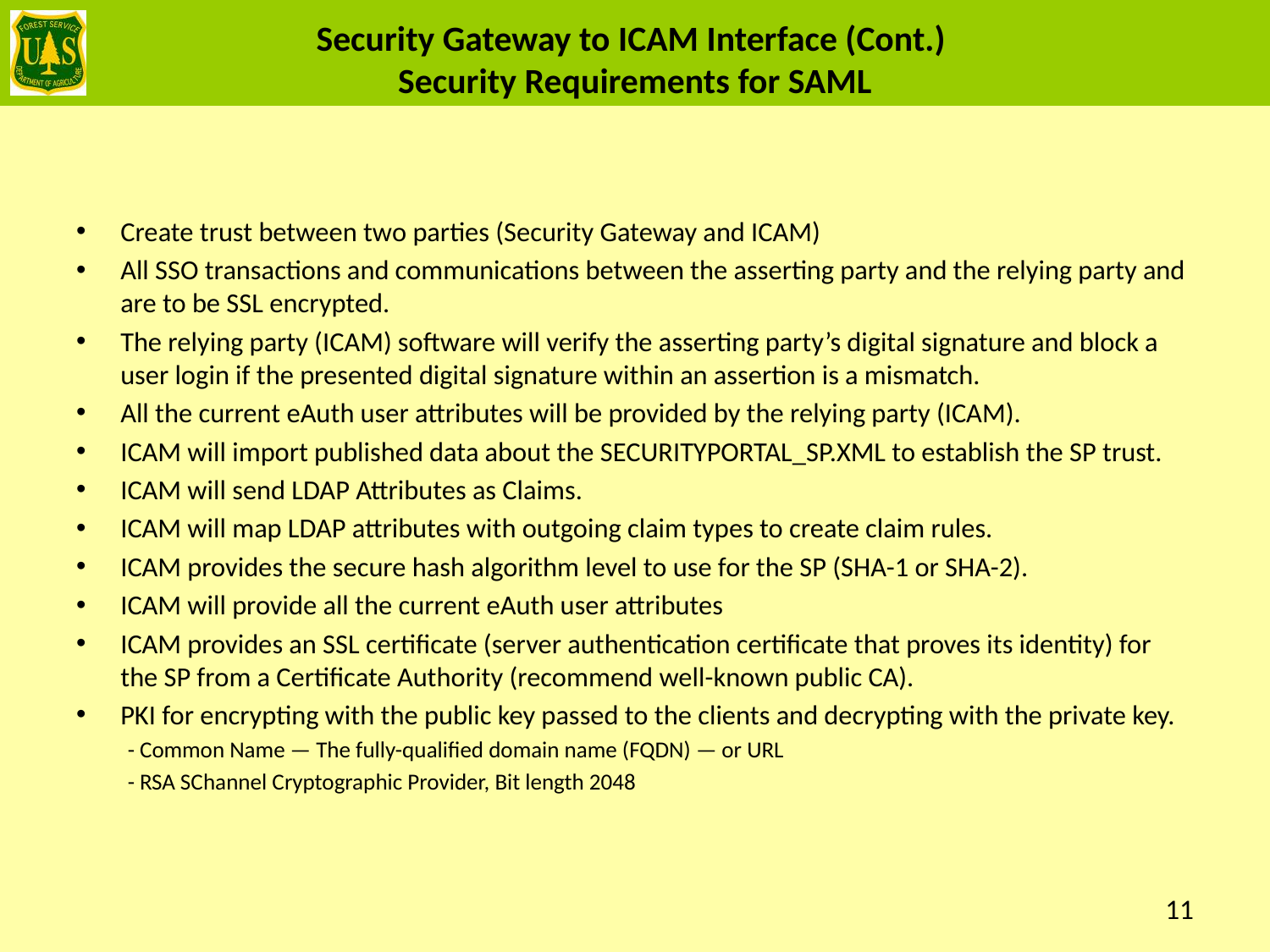

# Security Gateway to ICAM Interface (Cont.) Security Requirements for SAML

Create trust between two parties (Security Gateway and ICAM)
All SSO transactions and communications between the asserting party and the relying party and are to be SSL encrypted.
The relying party (ICAM) software will verify the asserting party’s digital signature and block a user login if the presented digital signature within an assertion is a mismatch.
All the current eAuth user attributes will be provided by the relying party (ICAM).
ICAM will import published data about the SECURITYPORTAL_SP.XML to establish the SP trust.
ICAM will send LDAP Attributes as Claims.
ICAM will map LDAP attributes with outgoing claim types to create claim rules.
ICAM provides the secure hash algorithm level to use for the SP (SHA-1 or SHA-2).
ICAM will provide all the current eAuth user attributes
ICAM provides an SSL certificate (server authentication certificate that proves its identity) for the SP from a Certificate Authority (recommend well-known public CA).
PKI for encrypting with the public key passed to the clients and decrypting with the private key.
- Common Name — The fully-qualified domain name (FQDN) — or URL
- RSA SChannel Cryptographic Provider, Bit length 2048

11